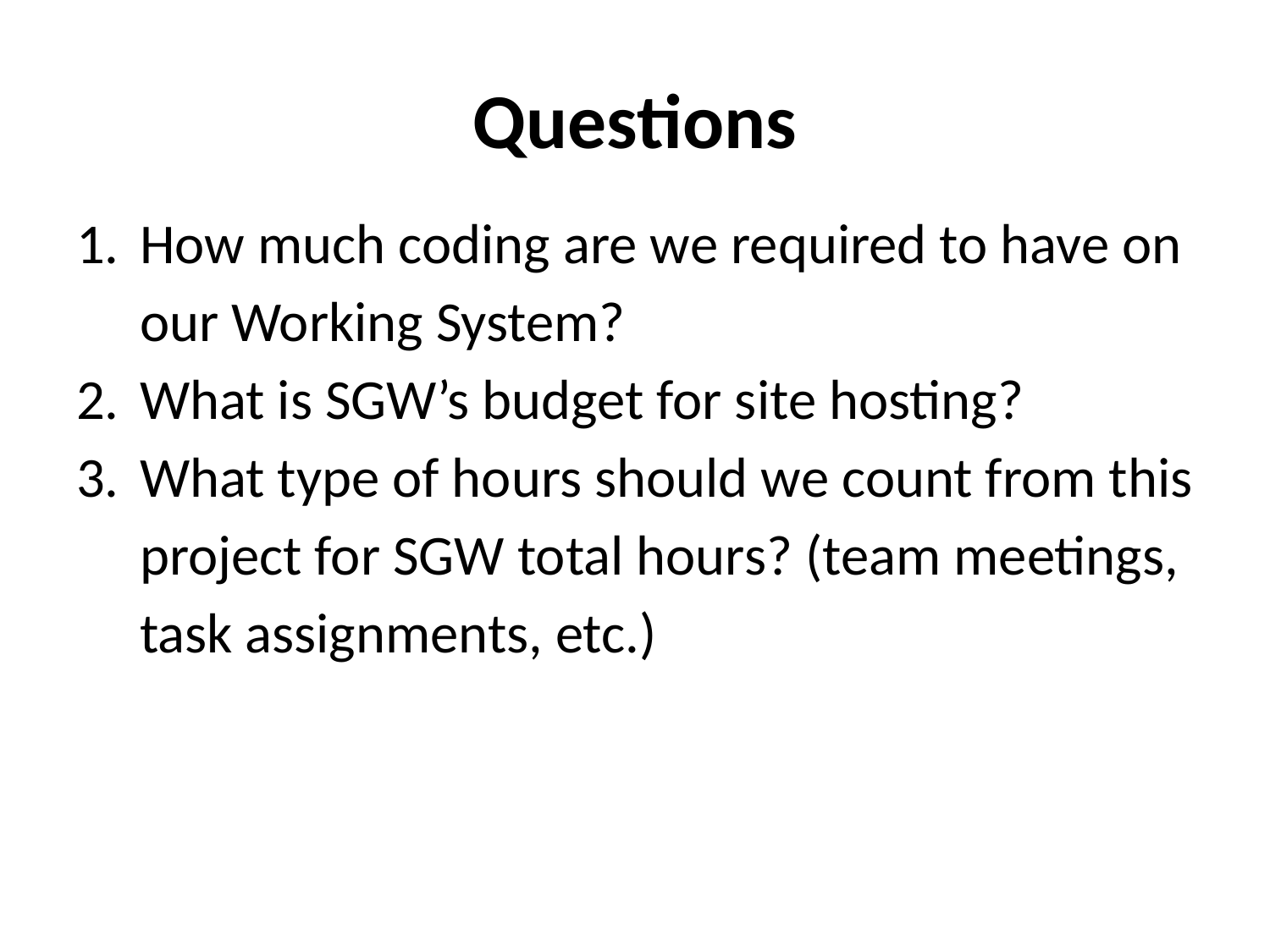

# Questions
How much coding are we required to have on our Working System?
What is SGW’s budget for site hosting?
What type of hours should we count from this project for SGW total hours? (team meetings, task assignments, etc.)